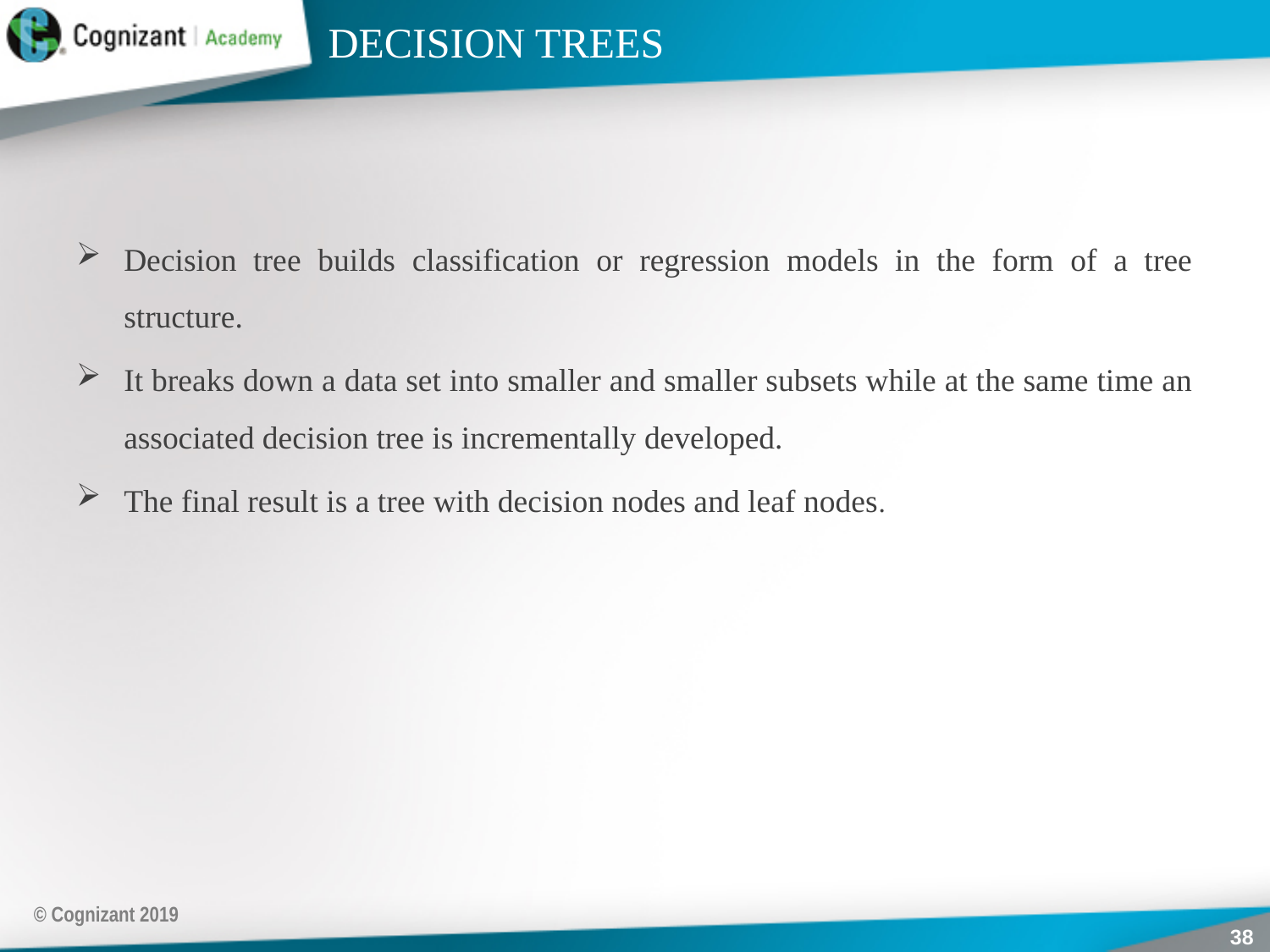

DECISION TREES

Decision tree builds classification or regression models in the form of a tree structure.
It breaks down a data set into smaller and smaller subsets while at the same time an associated decision tree is incrementally developed.
The final result is a tree with decision nodes and leaf nodes.

© Cognizant 2019
38